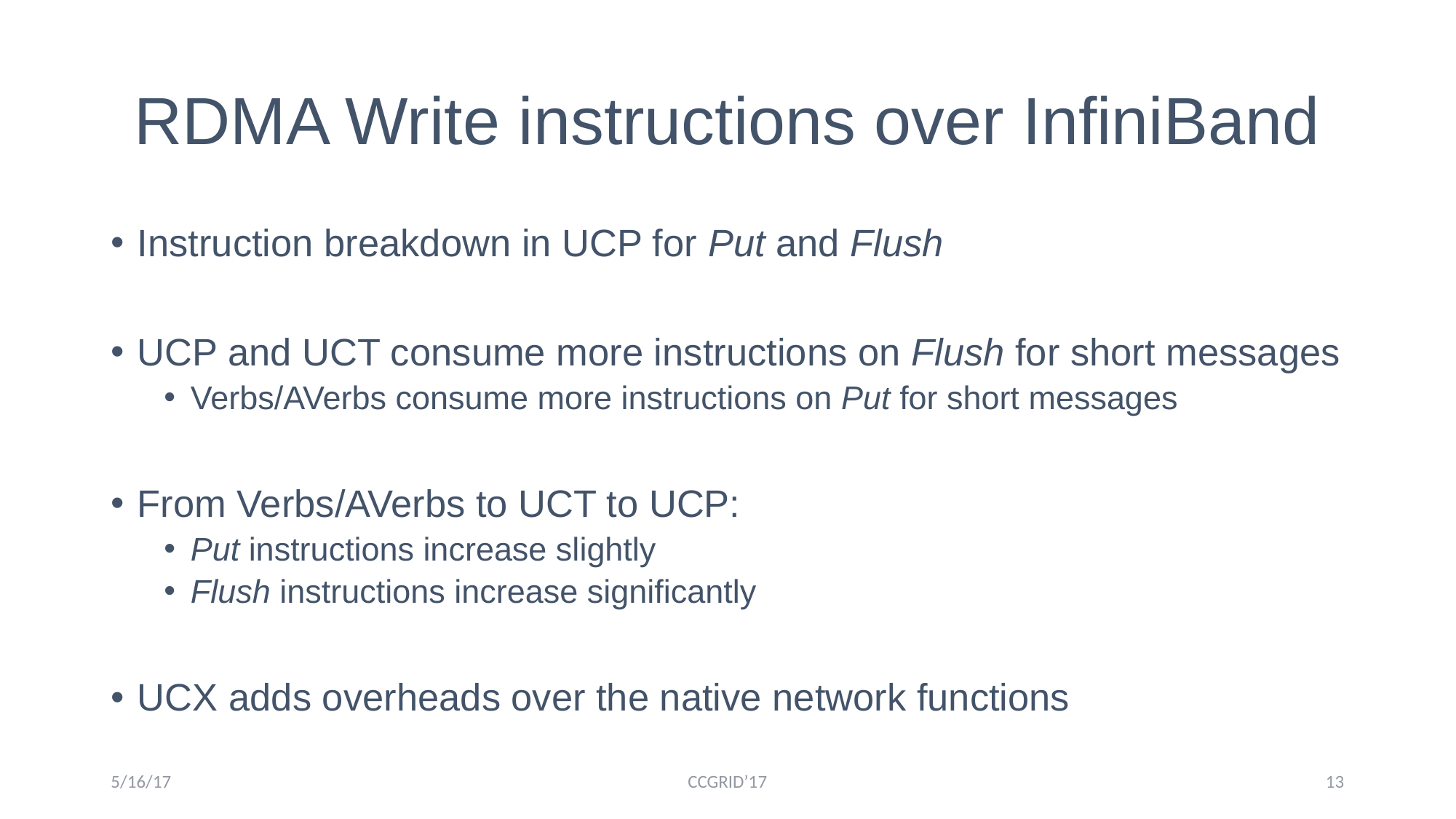

# RDMA Write instructions over InfiniBand
Instruction breakdown in UCP for Put and Flush

UCP and UCT consume more instructions on Flush for short messages
Verbs/AVerbs consume more instructions on Put for short messages

From Verbs/AVerbs to UCT to UCP:
Put instructions increase slightly
Flush instructions increase significantly

UCX adds overheads over the native network functions
5/16/17
CCGRID’17
13